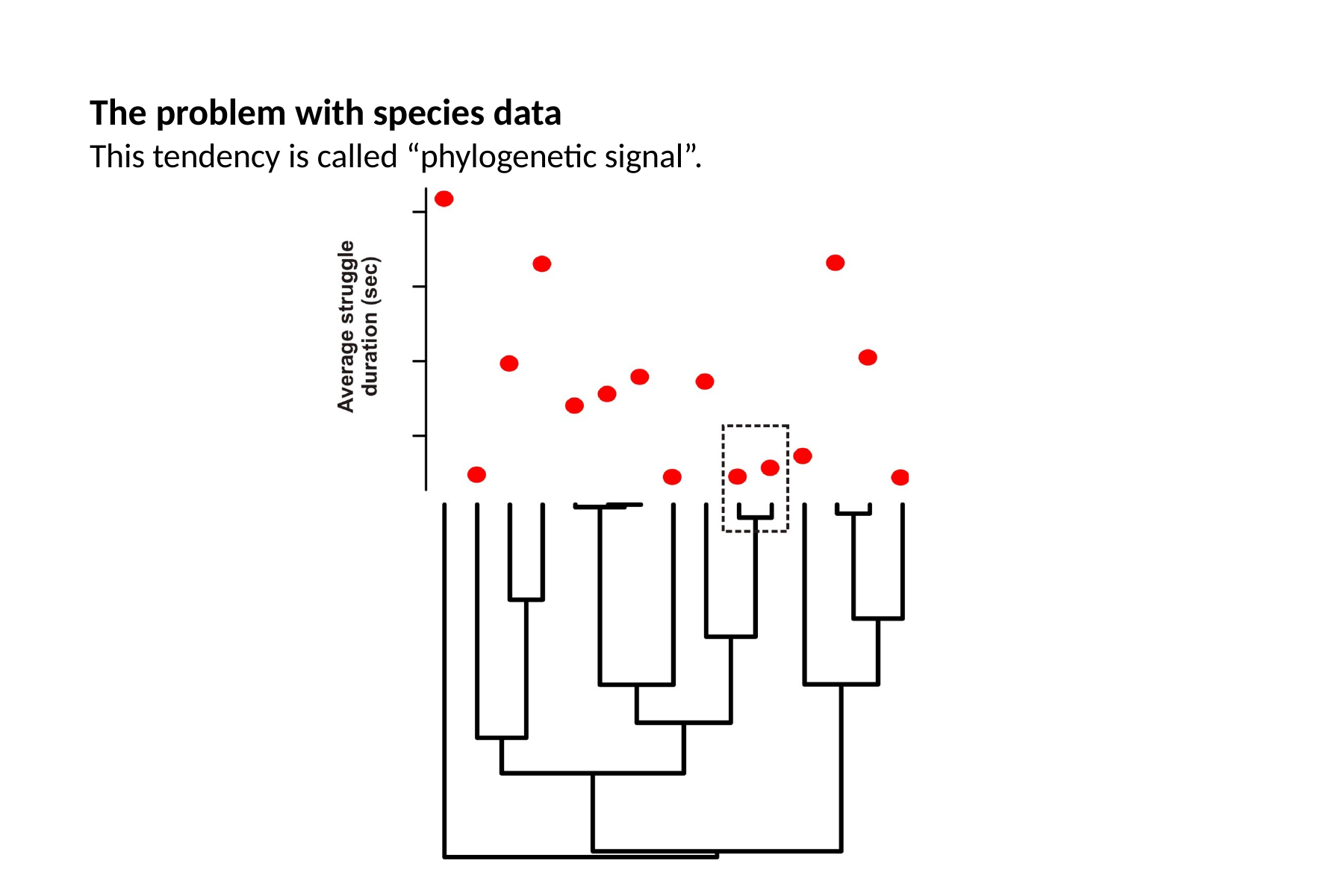

# The problem with species data
This tendency is called “phylogenetic signal”.